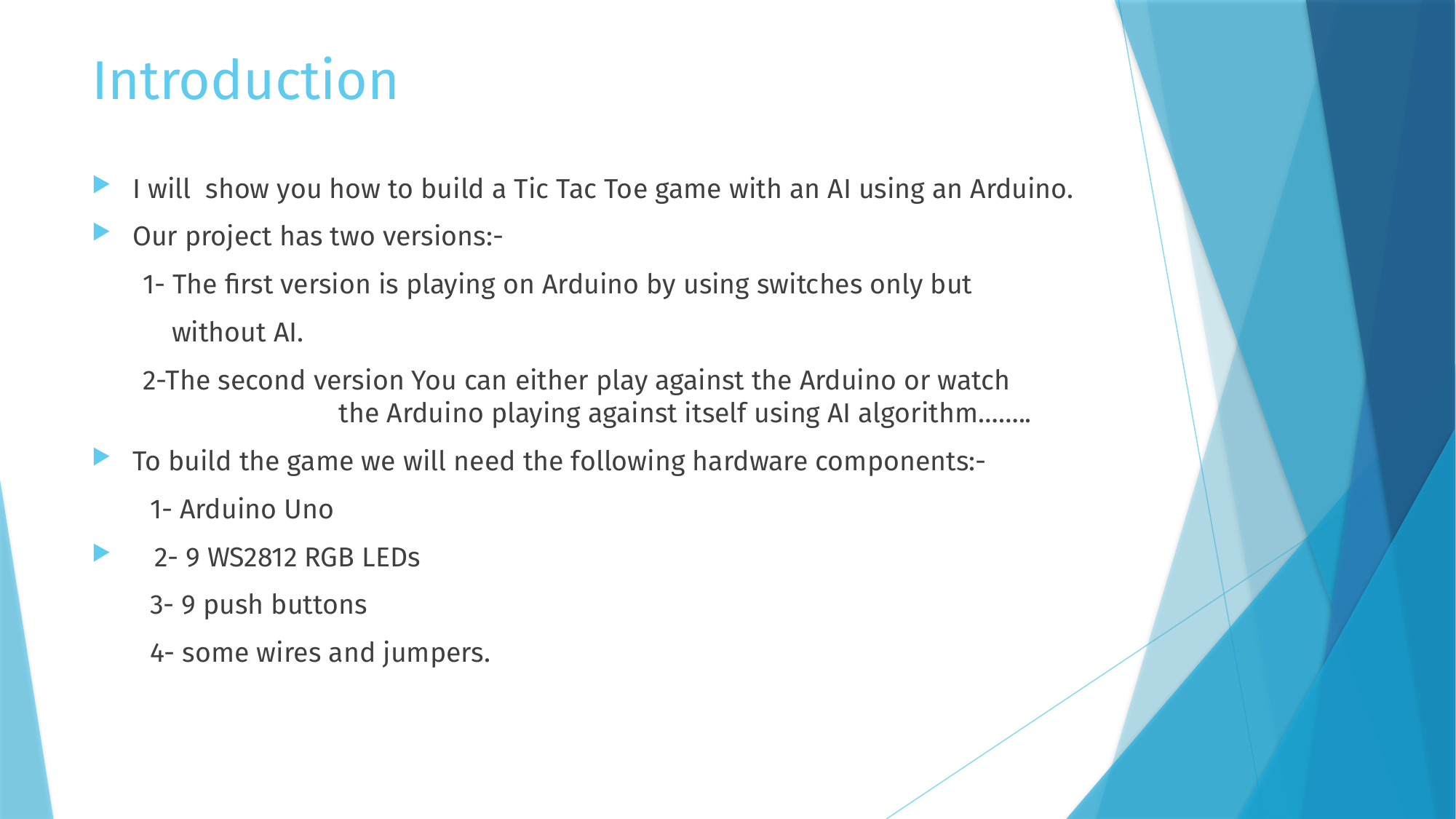

# Introduction
I will  show you how to build a Tic Tac Toe game with an AI using an Arduino.
Our project has two versions:-
       1- The first version is playing on Arduino by using switches only but
           without AI.
       2-The second version You can either play against the Arduino or watch                            	    the Arduino playing against itself using AI algorithm……..
To build the game we will need the following hardware components:-
        1- Arduino Uno
   2- 9 WS2812 RGB LEDs
        3- 9 push buttons
        4- some wires and jumpers.